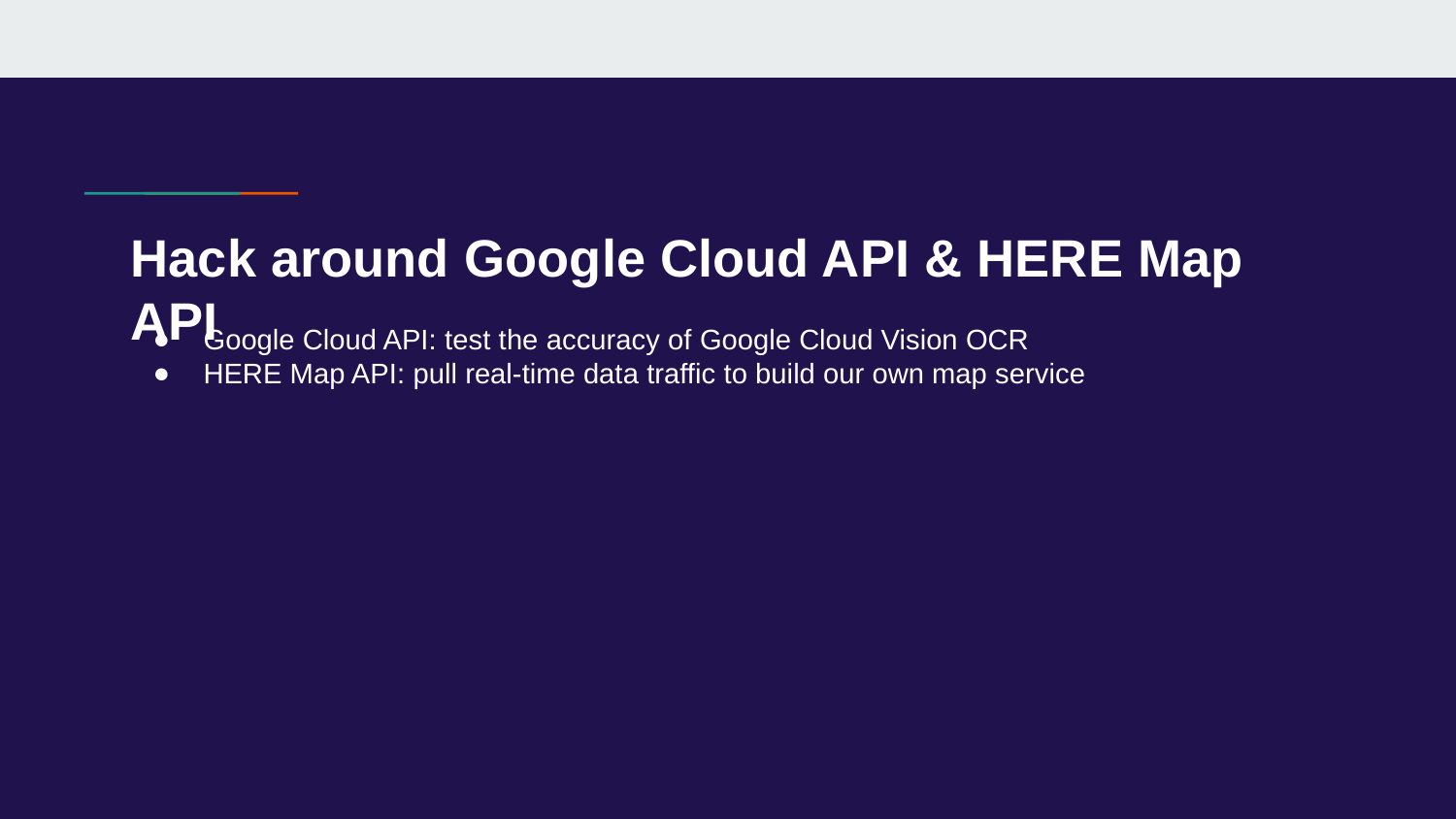

# Hack around Google Cloud API & HERE Map API
Google Cloud API: test the accuracy of Google Cloud Vision OCR
HERE Map API: pull real-time data traffic to build our own map service